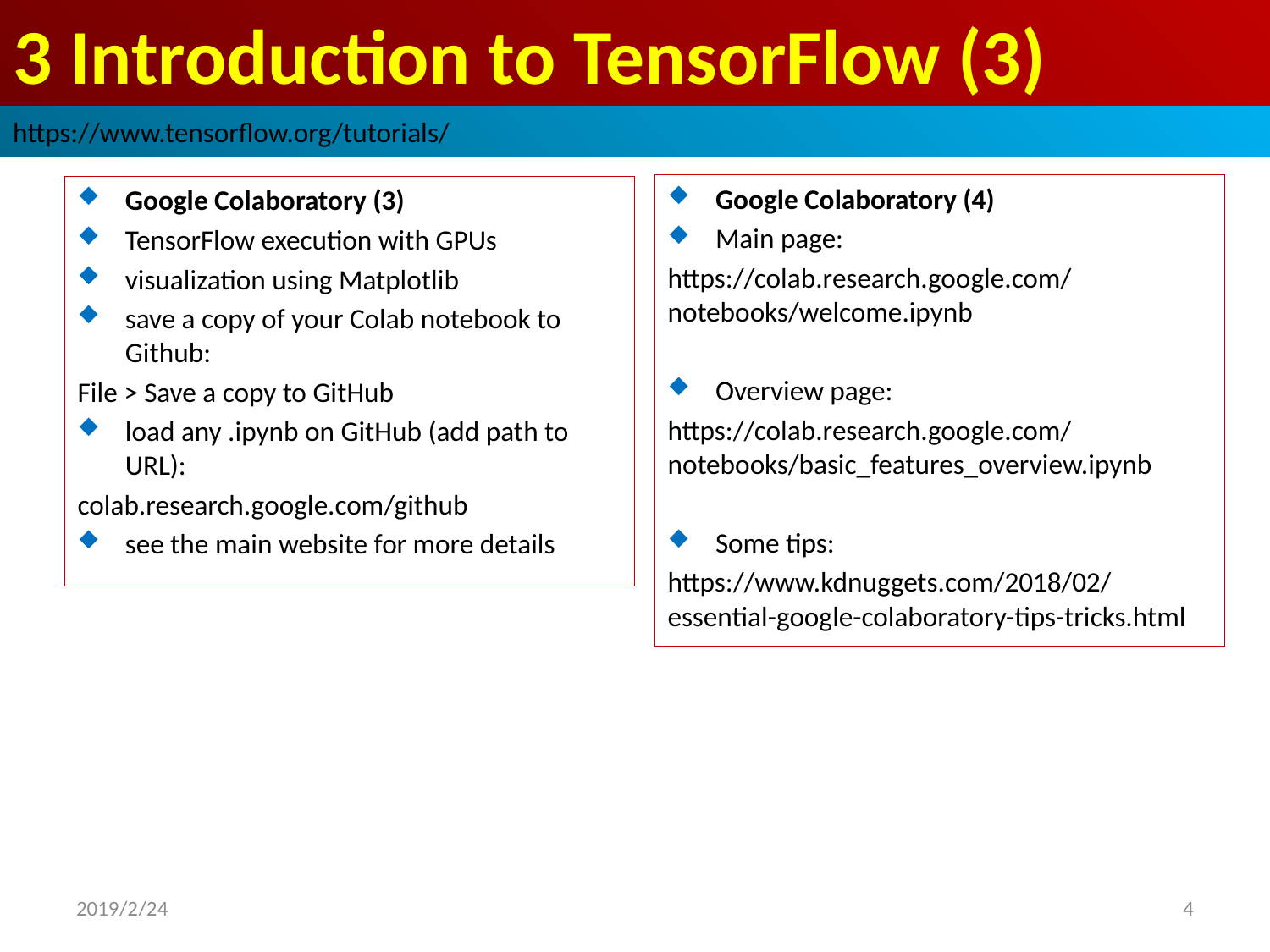

# 3 Introduction to TensorFlow (3)
https://www.tensorflow.org/tutorials/
Google Colaboratory (4)
Main page:
https://colab.research.google.com/notebooks/welcome.ipynb

Overview page:
https://colab.research.google.com/notebooks/basic_features_overview.ipynb

Some tips:
https://www.kdnuggets.com/2018/02/essential-google-colaboratory-tips-tricks.html
Google Colaboratory (3)
TensorFlow execution with GPUs
visualization using Matplotlib
save a copy of your Colab notebook to Github:
File > Save a copy to GitHub
load any .ipynb on GitHub (add path to URL):
colab.research.google.com/github
see the main website for more details
2019/2/24
4